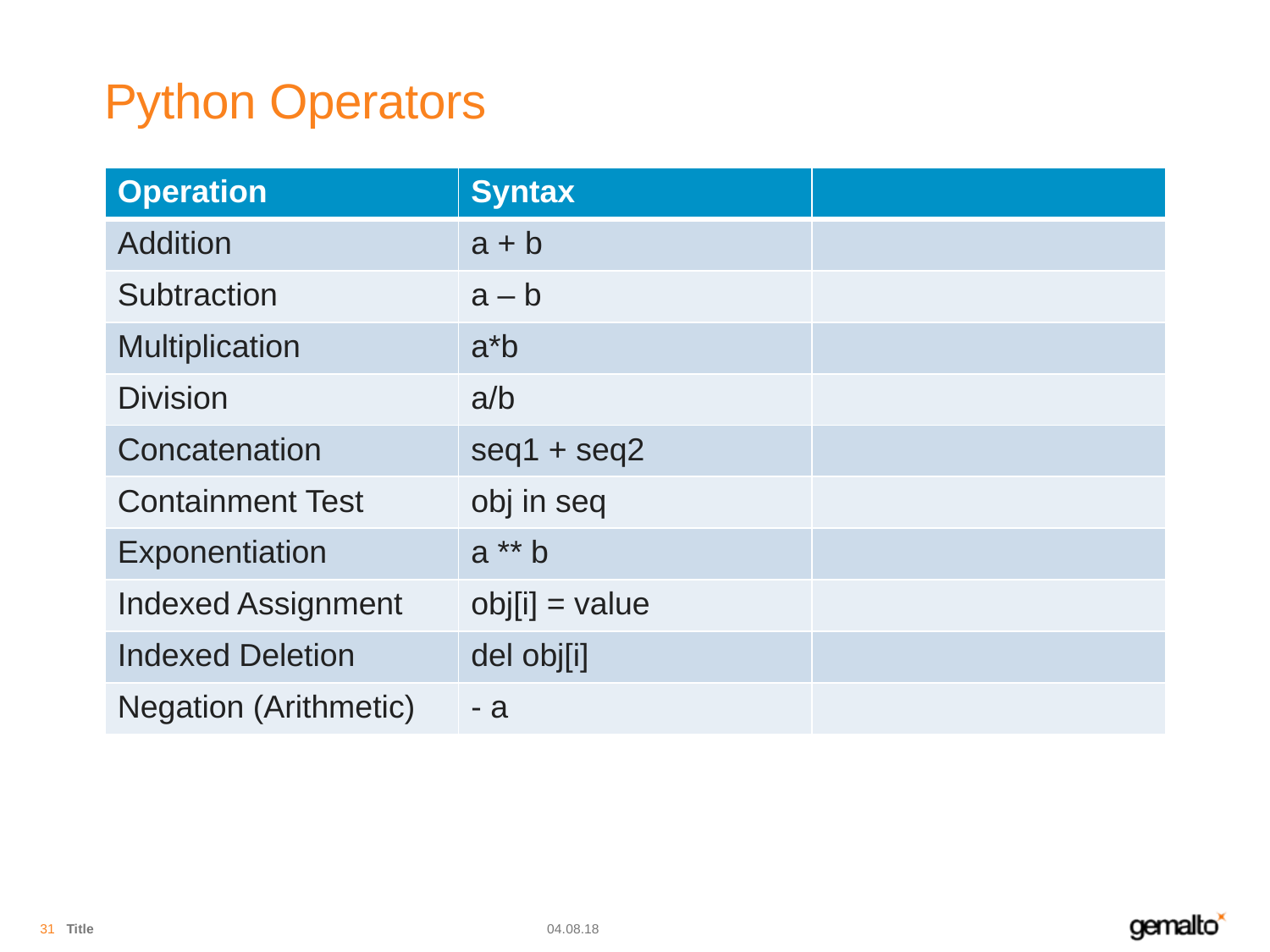

# Python Operators
| Operation | Syntax |  |
| --- | --- | --- |
| Addition | a + b |  |
| Subtraction | a – b |  |
| Multiplication | a\*b |  |
| Division | a/b |  |
| Concatenation | seq1 + seq2 |  |
| Containment Test | obj in seq |  |
| Exponentiation | a \*\* b |  |
| Indexed Assignment | obj[i] = value |  |
| Indexed Deletion | del obj[i] |  |
| Negation (Arithmetic) | - a |  |
31
Title
04.08.18